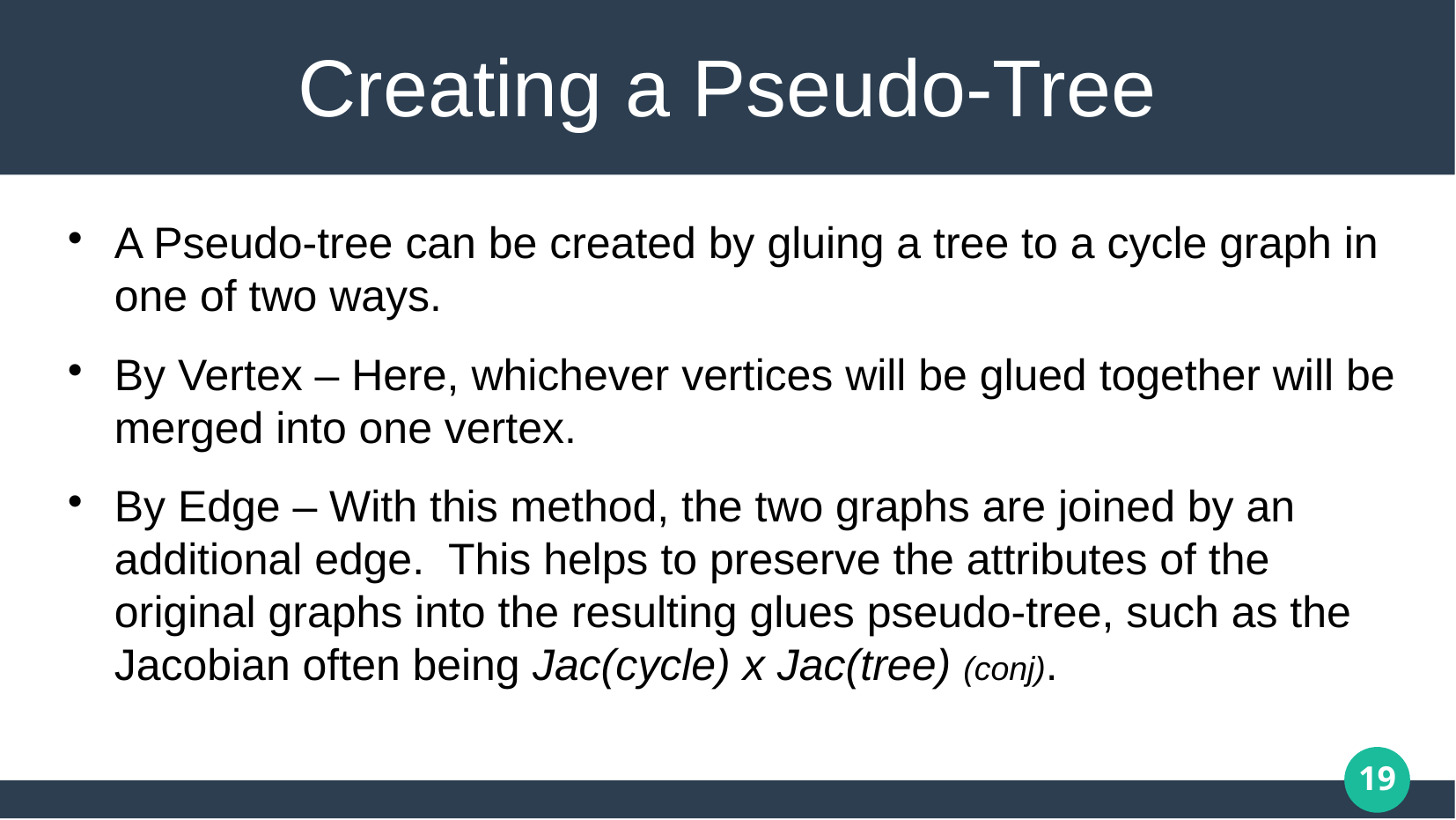

# Creating a Pseudo-Tree
A Pseudo-tree can be created by gluing a tree to a cycle graph in one of two ways.
By Vertex – Here, whichever vertices will be glued together will be merged into one vertex.
By Edge – With this method, the two graphs are joined by an additional edge.  This helps to preserve the attributes of the original graphs into the resulting glues pseudo-tree, such as the Jacobian often being Jac(cycle) x Jac(tree) (conj).